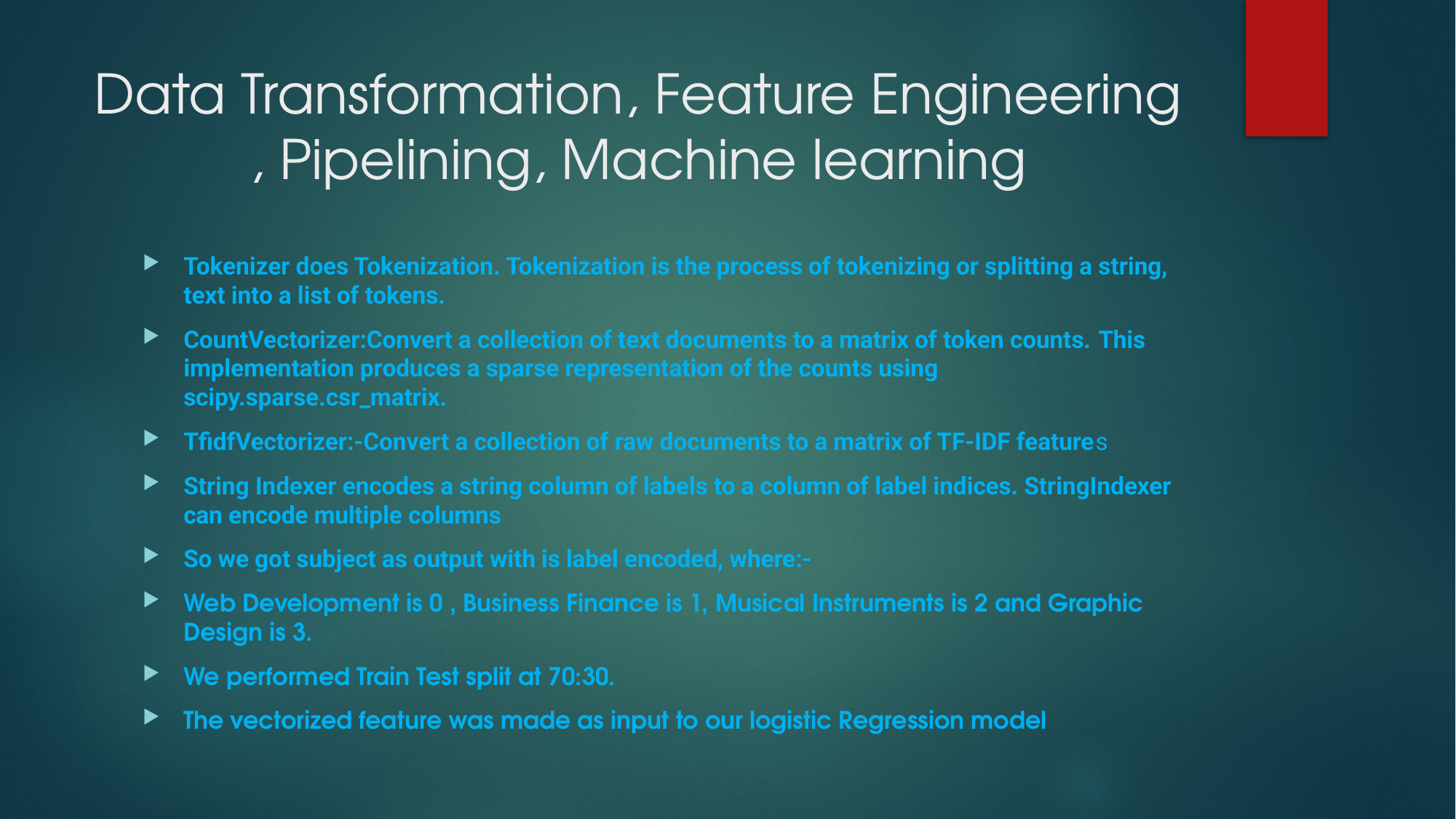

# Data Transformation, Feature Engineering , Pipelining, Machine learning
Tokenizer does Tokenization. Tokenization is the process of tokenizing or splitting a string, text into a list of tokens.
CountVectorizer:Convert a collection of text documents to a matrix of token counts. This implementation produces a sparse representation of the counts using scipy.sparse.csr_matrix.
TfidfVectorizer:-Convert a collection of raw documents to a matrix of TF-IDF features
String Indexer encodes a string column of labels to a column of label indices. StringIndexer can encode multiple columns
So we got subject as output with is label encoded, where:-
Web Development is 0 , Business Finance is 1, Musical Instruments is 2 and Graphic Design is 3.
We performed Train Test split at 70:30.
The vectorized feature was made as input to our logistic Regression model